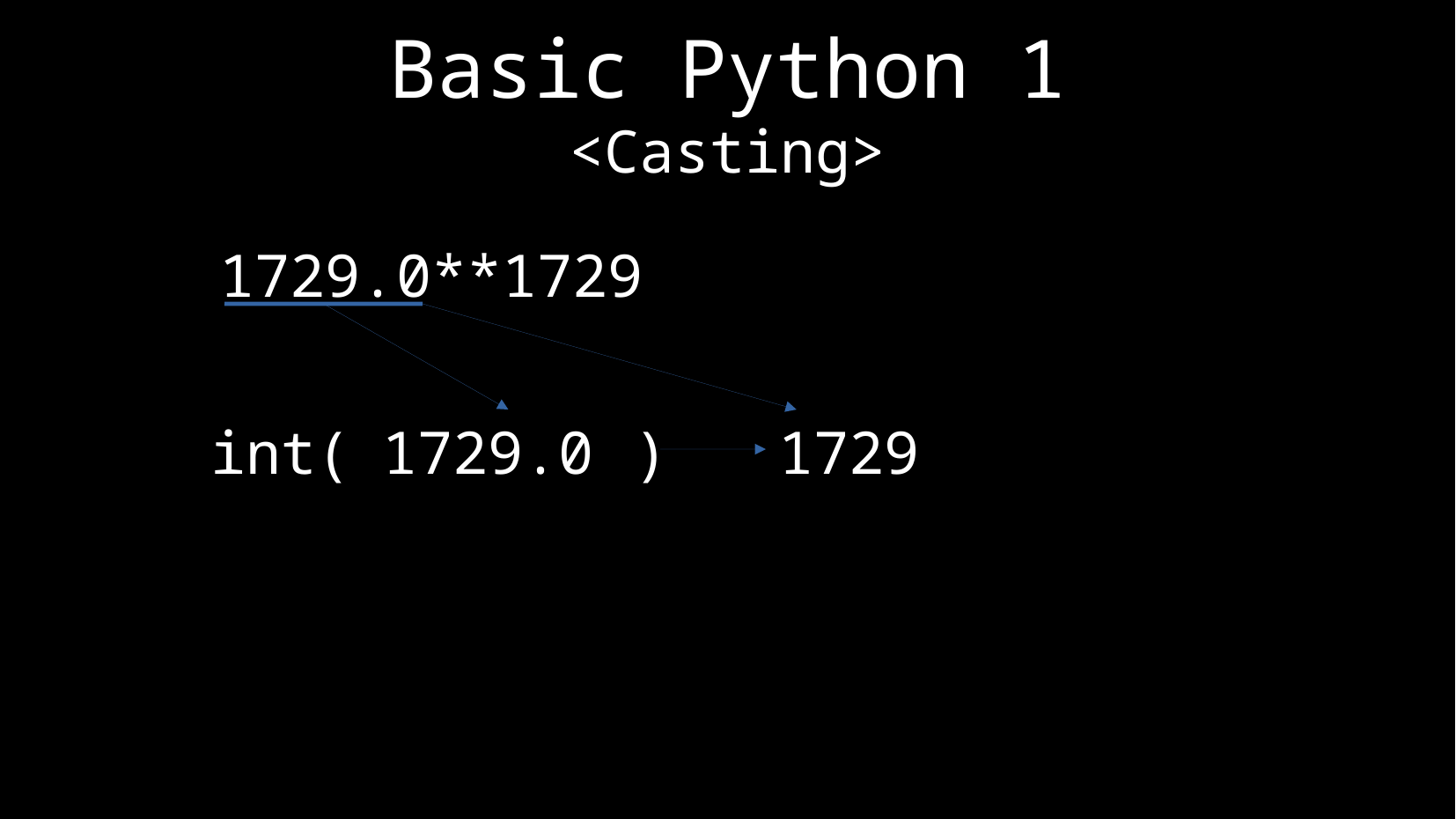

Basic Python 1
<Casting>
1729.0**1729

1729
1729.0
int(        )